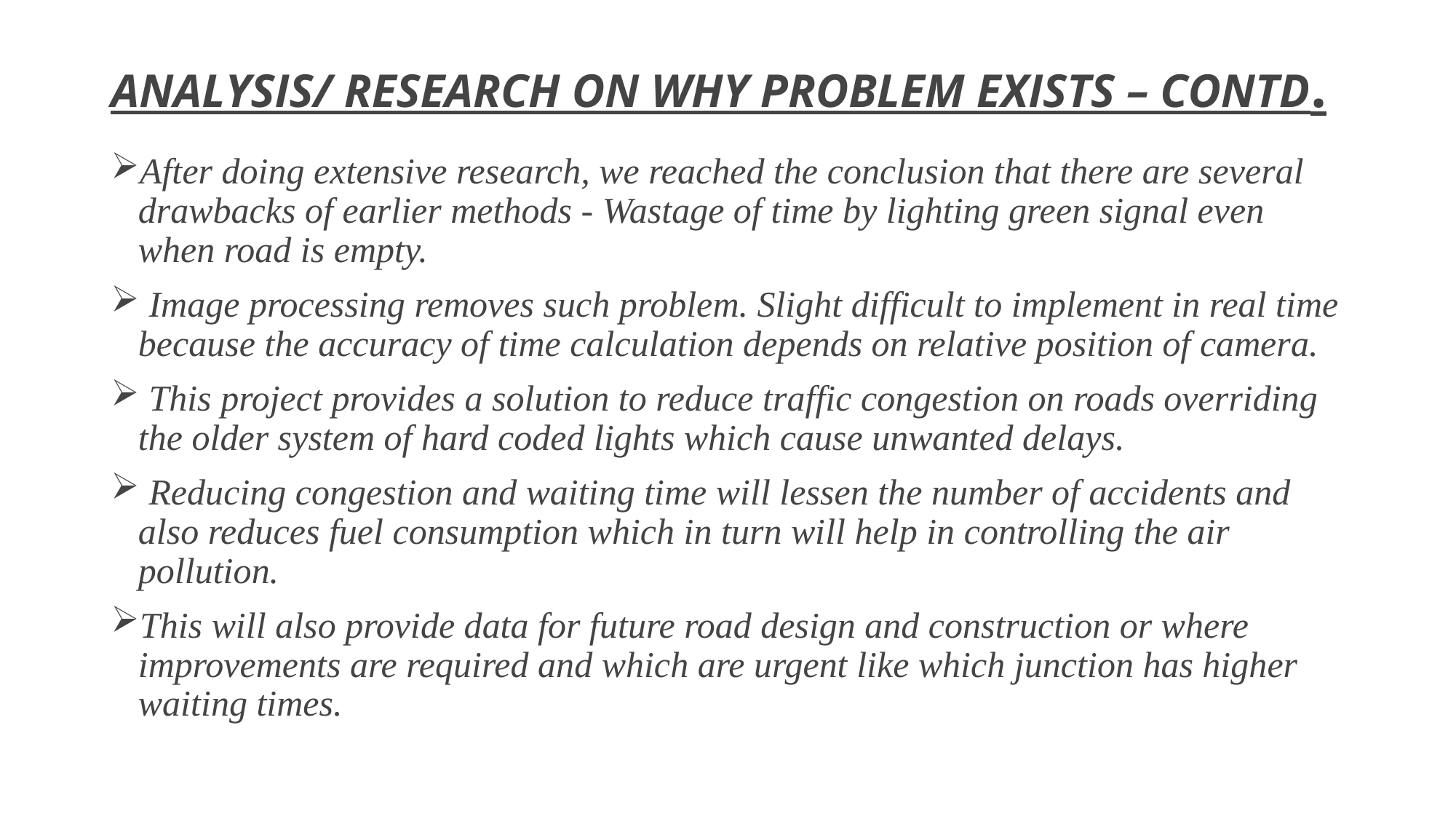

# ANALYSIS/ RESEARCH ON WHY PROBLEM EXISTS – CONTD.
After doing extensive research, we reached the conclusion that there are several drawbacks of earlier methods - Wastage of time by lighting green signal even when road is empty.
 Image processing removes such problem. Slight difficult to implement in real time because the accuracy of time calculation depends on relative position of camera.
 This project provides a solution to reduce traffic congestion on roads overriding the older system of hard coded lights which cause unwanted delays.
 Reducing congestion and waiting time will lessen the number of accidents and also reduces fuel consumption which in turn will help in controlling the air pollution.
This will also provide data for future road design and construction or where improvements are required and which are urgent like which junction has higher waiting times.